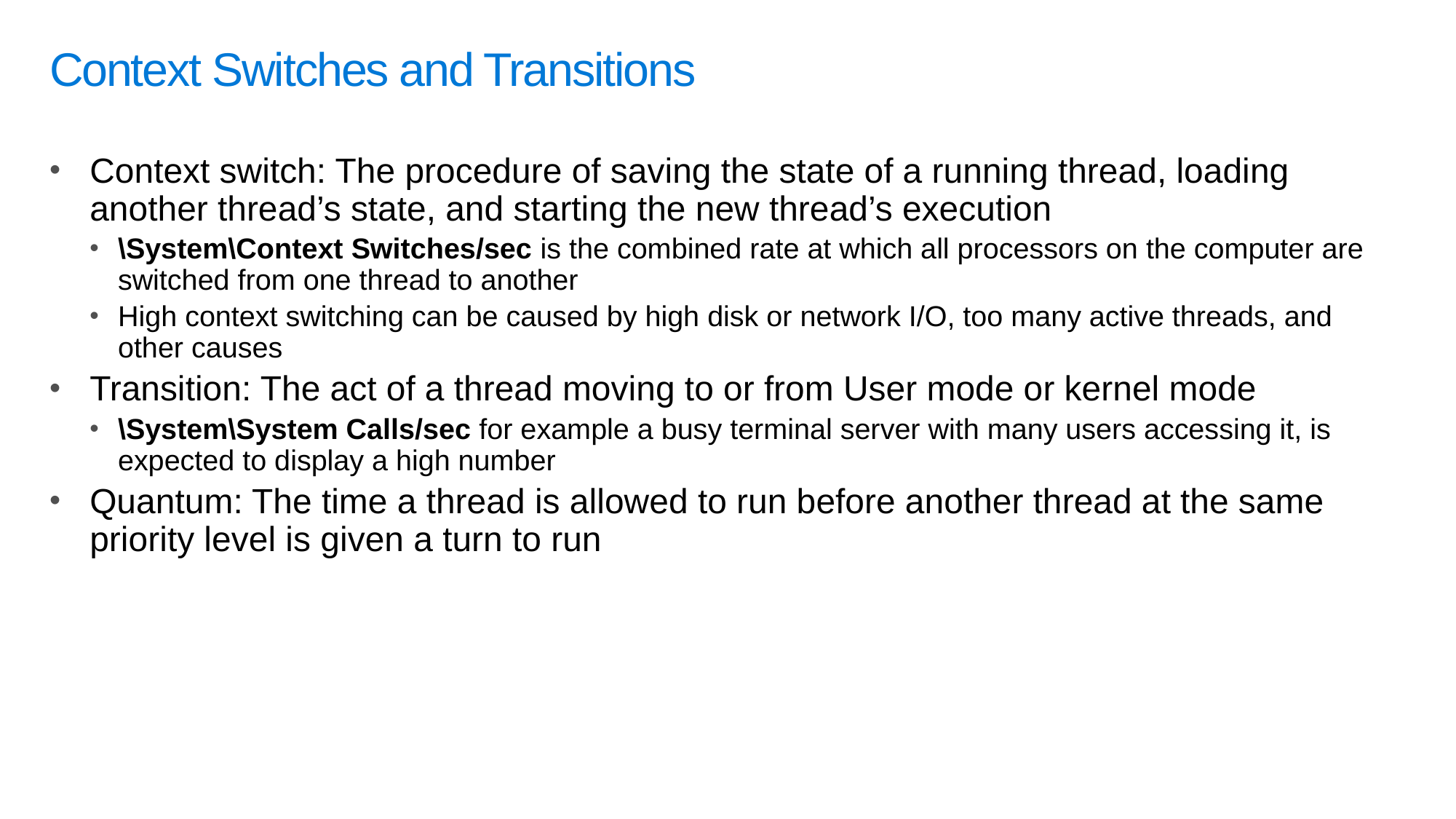

# Context Switches and Transitions
Context switch: The procedure of saving the state of a running thread, loading another thread’s state, and starting the new thread’s execution
\System\Context Switches/sec is the combined rate at which all processors on the computer are switched from one thread to another
High context switching can be caused by high disk or network I/O, too many active threads, and other causes
Transition: The act of a thread moving to or from User mode or kernel mode
\System\System Calls/sec for example a busy terminal server with many users accessing it, is expected to display a high number
Quantum: The time a thread is allowed to run before another thread at the same priority level is given a turn to run